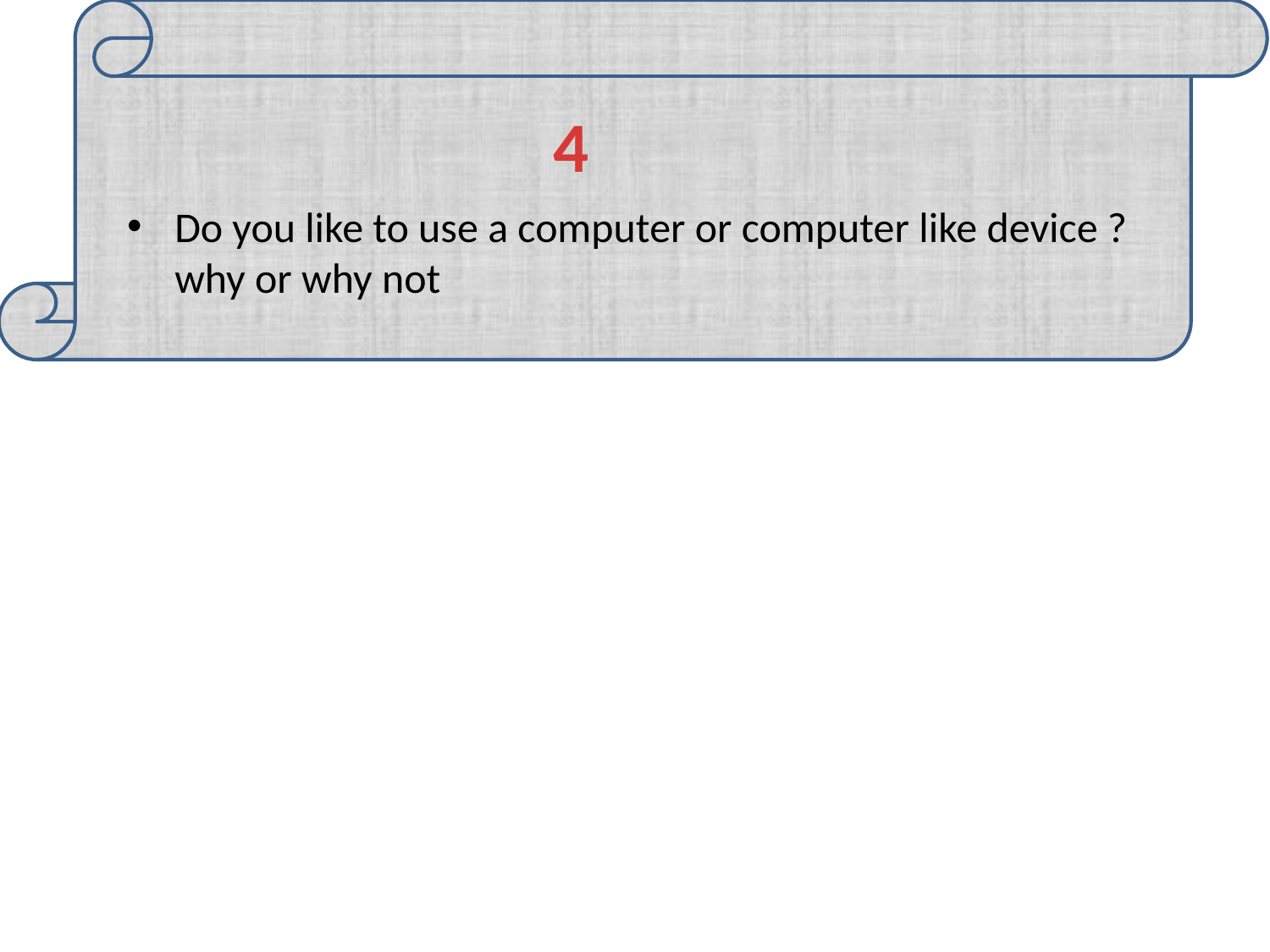

4
Do you like to use a computer or computer like device ? why or why not